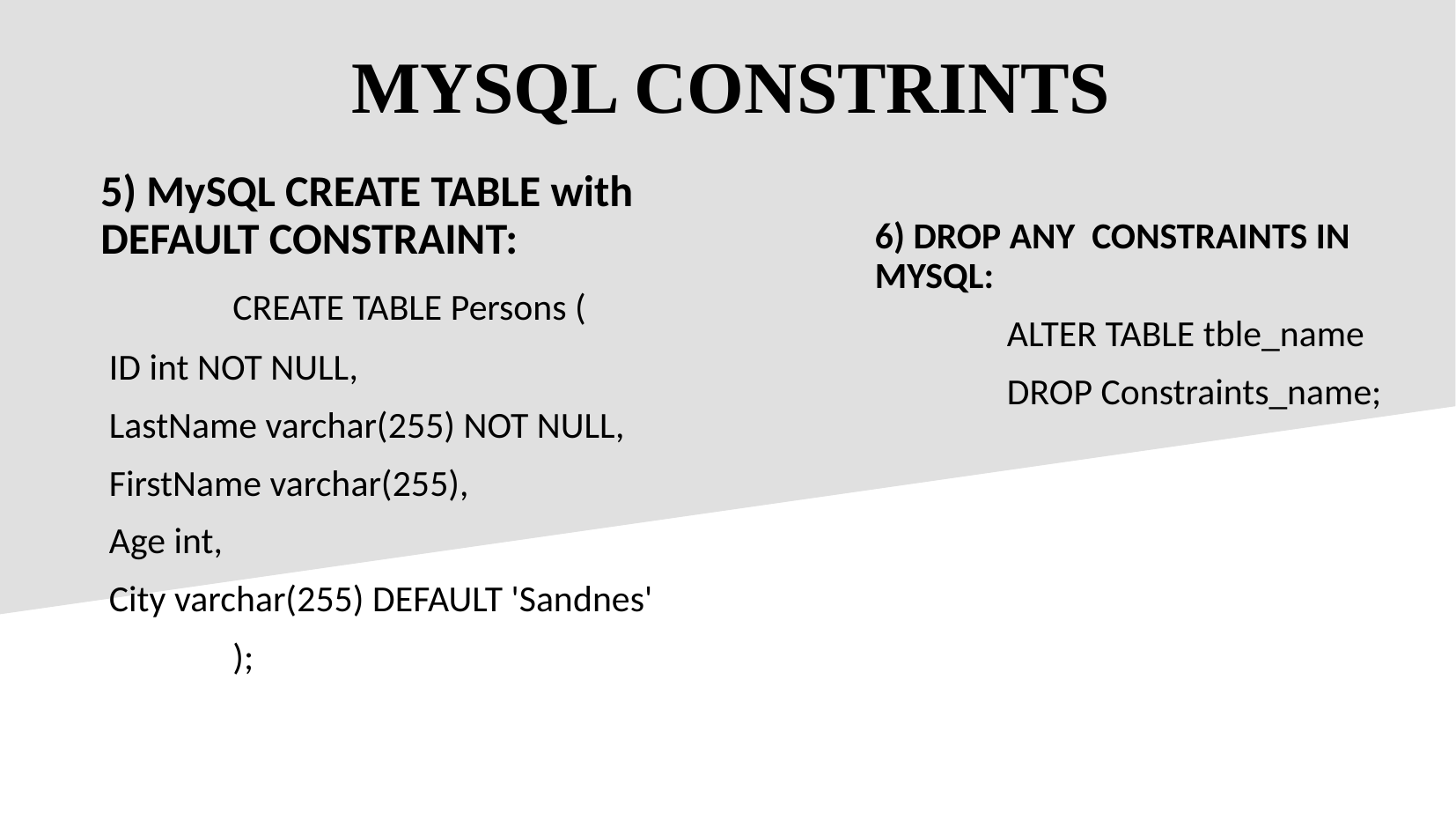

# MYSQL CONSTRINTS
5) MySQL CREATE TABLE with DEFAULT CONSTRAINT:
	CREATE TABLE Persons (
 ID int NOT NULL,
 LastName varchar(255) NOT NULL,
 FirstName varchar(255),
 Age int,
 City varchar(255) DEFAULT 'Sandnes'
	);

6) DROP ANY  CONSTRAINTS IN MYSQL:
	ALTER TABLE tble_name
	DROP Constraints_name;